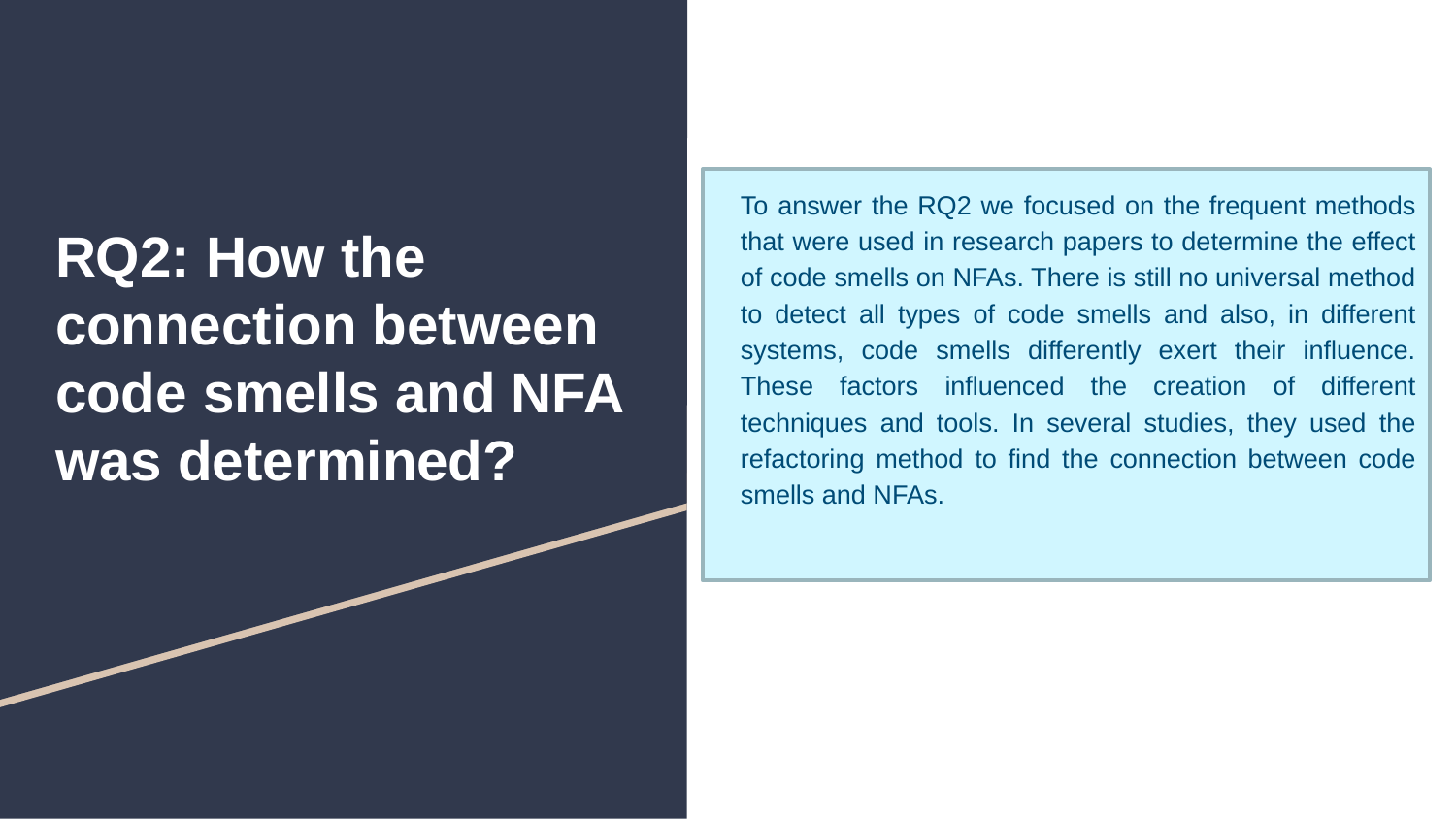

To answer the RQ2 we focused on the frequent methods that were used in research papers to determine the effect of code smells on NFAs. There is still no universal method to detect all types of code smells and also, in different systems, code smells differently exert their influence. These factors influenced the creation of different techniques and tools. In several studies, they used the refactoring method to find the connection between code smells and NFAs.

# RQ2: How the connection between code smells and NFA was determined?